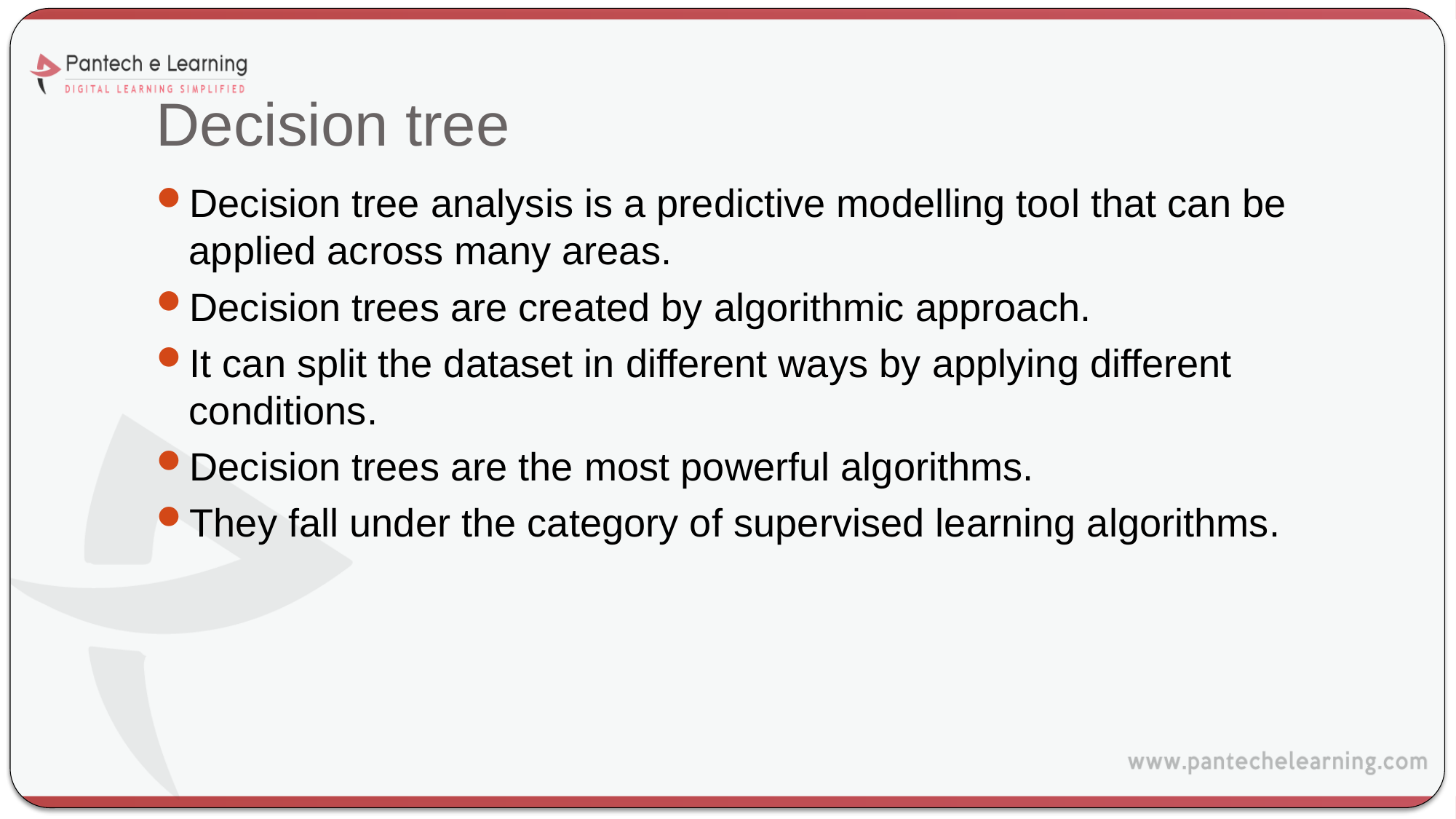

# Decision tree
Decision tree analysis is a predictive modelling tool that can be applied across many areas.
Decision trees are created by algorithmic approach.
It can split the dataset in different ways by applying different conditions.
Decision trees are the most powerful algorithms.
They fall under the category of supervised learning algorithms.